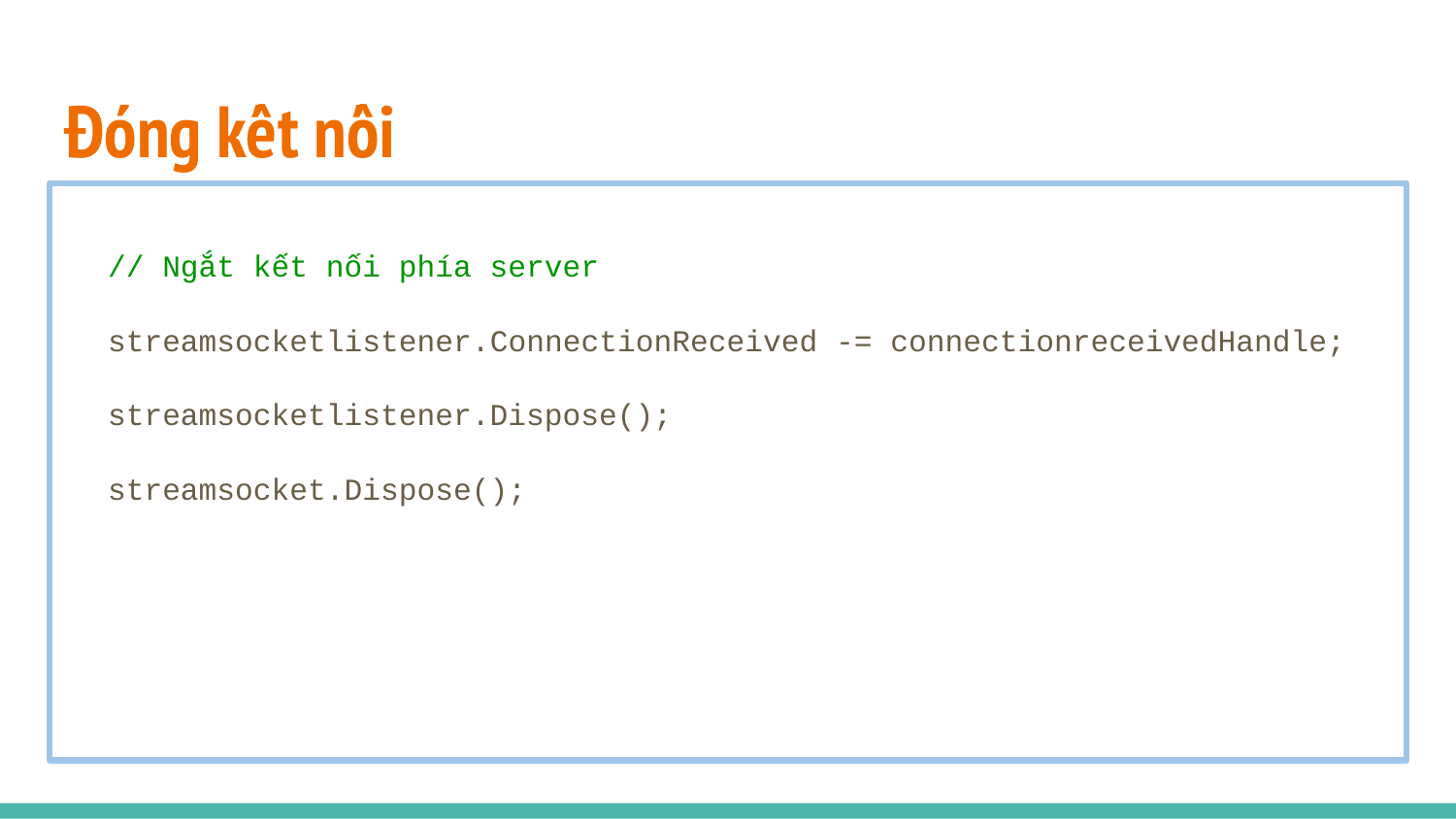

# Đóng kết nối
// Ngắt kết nối phía server
streamsocketlistener.ConnectionReceived -= connectionreceivedHandle;
streamsocketlistener.Dispose();
streamsocket.Dispose();